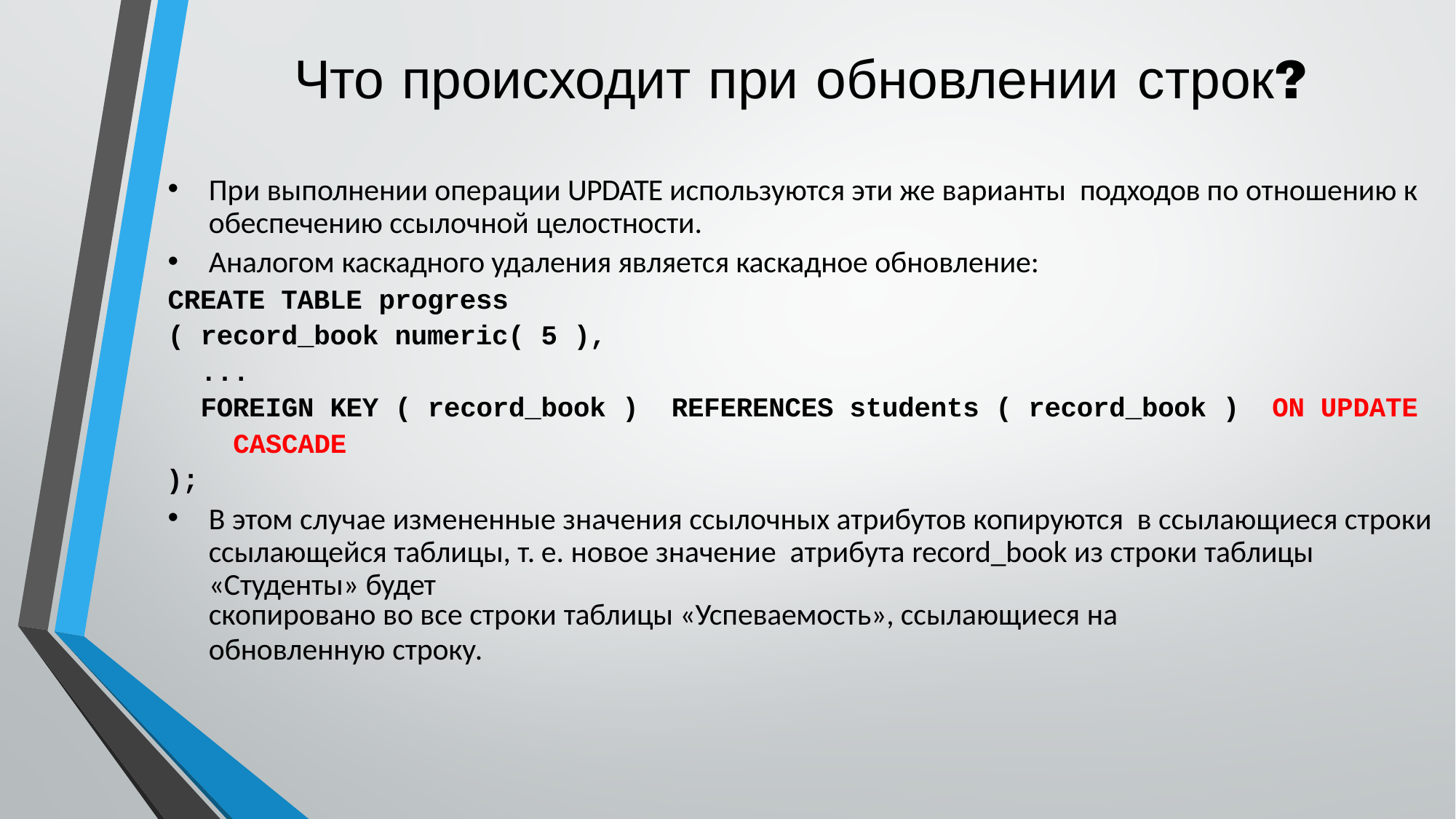

# Что происходит при обновлении строк?
При выполнении операции UPDATE используются эти же варианты  подходов по отношению к обеспечению ссылочной целостности.
Аналогом каскадного удаления является каскадное обновление:
CREATE TABLE progress
( record_book numeric( 5 ),
...
FOREIGN KEY ( record_book )  REFERENCES students ( record_book )  ON UPDATE CASCADE
);
В этом случае измененные значения ссылочных атрибутов копируются  в ссылающиеся строки ссылающейся таблицы, т. е. новое значение  атрибута record_book из строки таблицы «Студенты» будет
скопировано во все строки таблицы «Успеваемость», ссылающиеся на
обновленную строку.